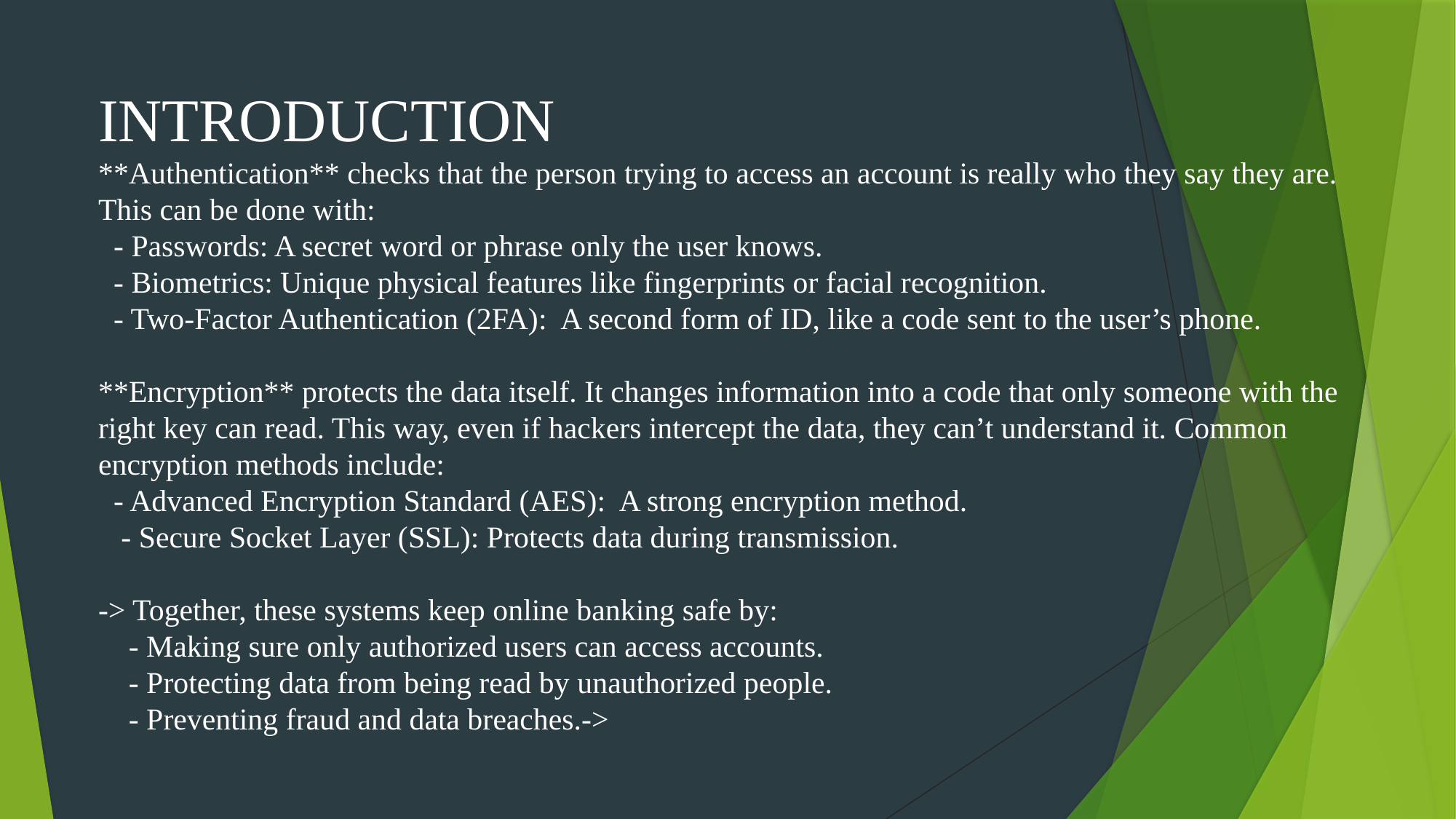

INTRODUCTION
**Authentication** checks that the person trying to access an account is really who they say they are. This can be done with:
  - Passwords: A secret word or phrase only the user knows.
  - Biometrics: Unique physical features like fingerprints or facial recognition.
  - Two-Factor Authentication (2FA):  A second form of ID, like a code sent to the user’s phone.

**Encryption** protects the data itself. It changes information into a code that only someone with the right key can read. This way, even if hackers intercept the data, they can’t understand it. Common encryption methods include:
  - Advanced Encryption Standard (AES):  A strong encryption method.
   - Secure Socket Layer (SSL): Protects data during transmission.

-> Together, these systems keep online banking safe by:
    - Making sure only authorized users can access accounts.
    - Protecting data from being read by unauthorized people.
    - Preventing fraud and data breaches.->